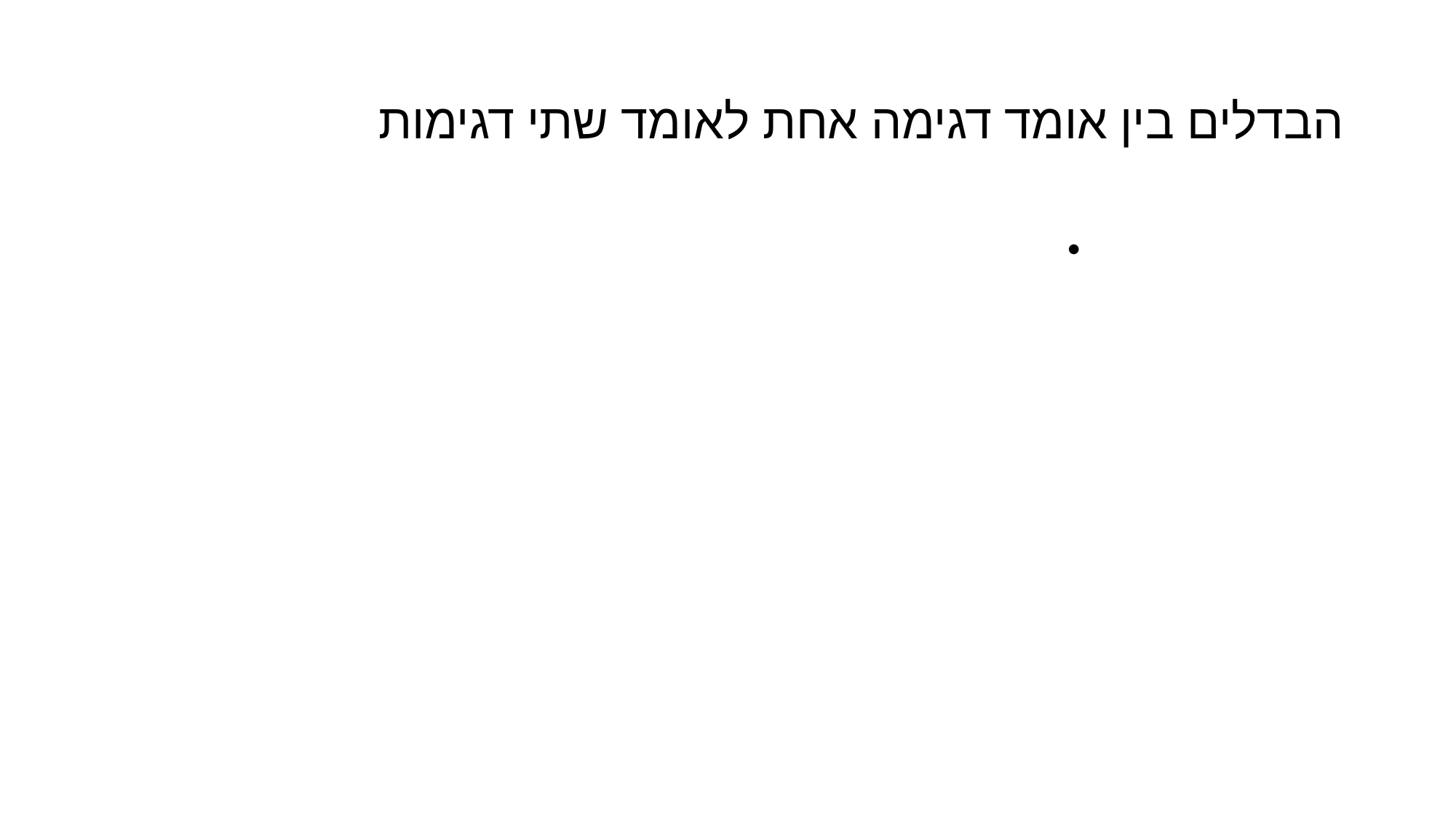

# הבדלים בין אומד דגימה אחת לאומד שתי דגימות